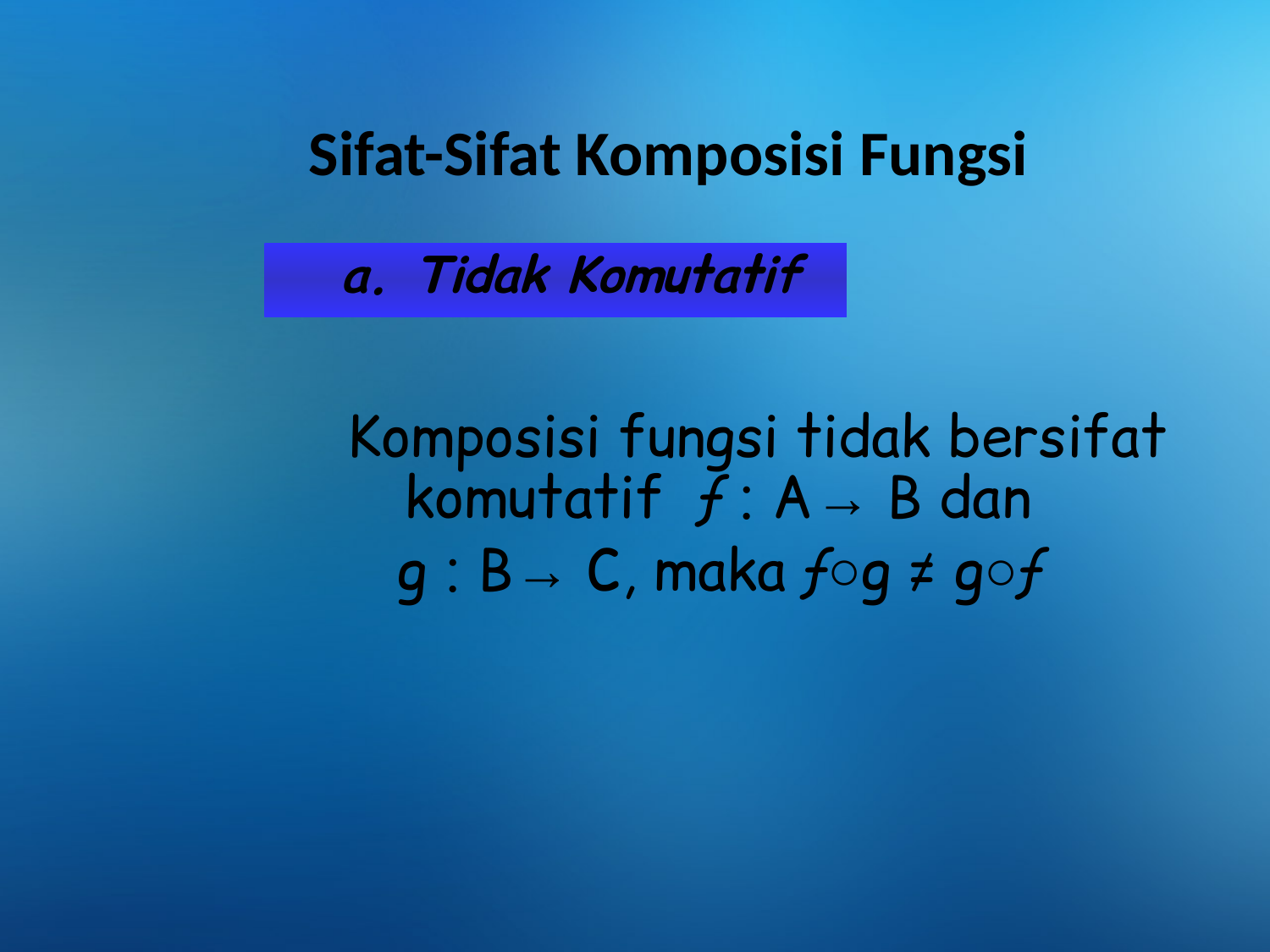

Sifat-Sifat Komposisi Fungsi
Tidak Komutatif
 Komposisi fungsi tidak bersifat komutatif  ƒ : A→ B dan
    g : B→ C, maka ƒ○g ≠ g○ƒ